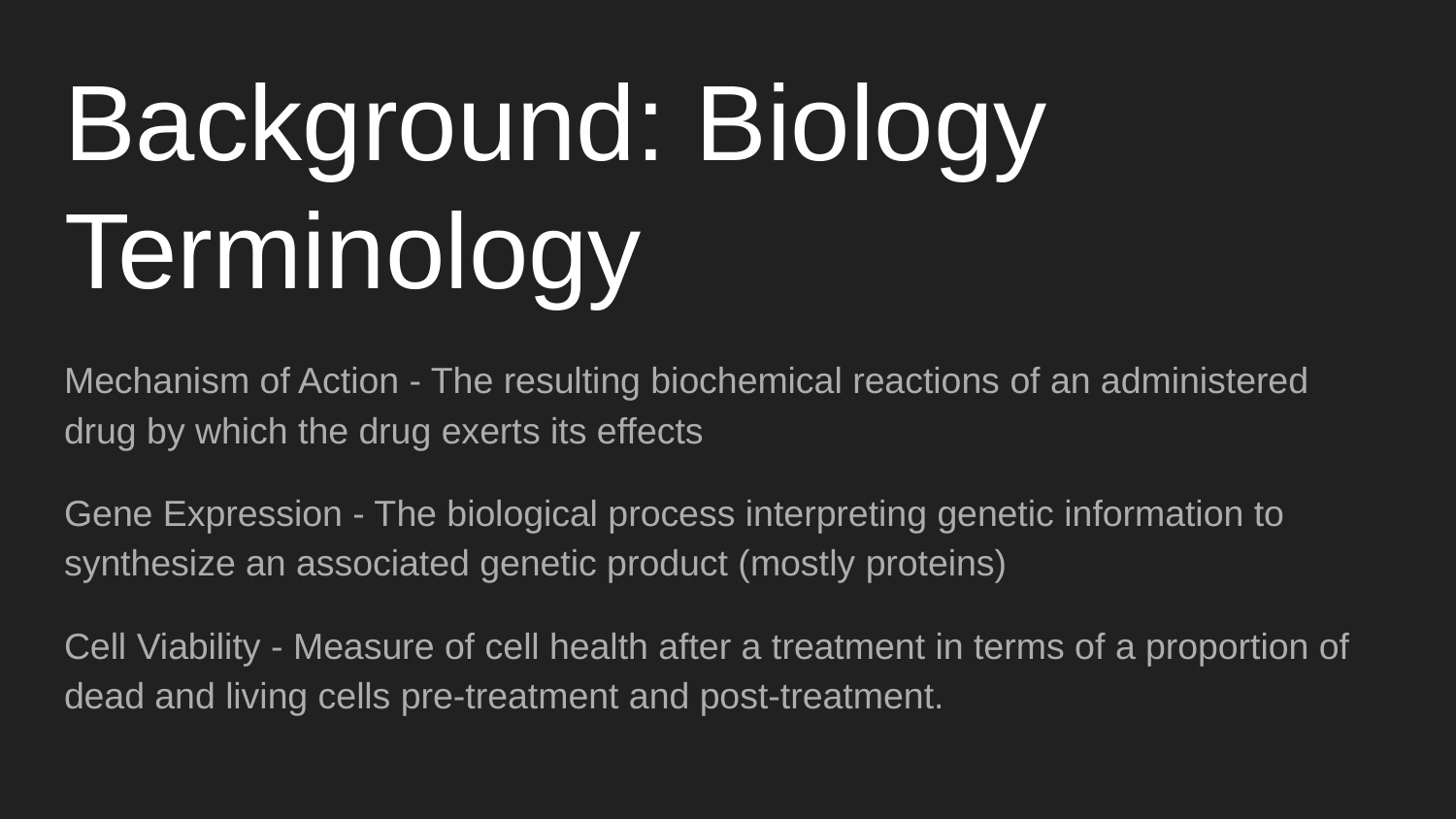

# Background: Biology Terminology
Mechanism of Action - The resulting biochemical reactions of an administered drug by which the drug exerts its effects
Gene Expression - The biological process interpreting genetic information to synthesize an associated genetic product (mostly proteins)
Cell Viability - Measure of cell health after a treatment in terms of a proportion of dead and living cells pre-treatment and post-treatment.